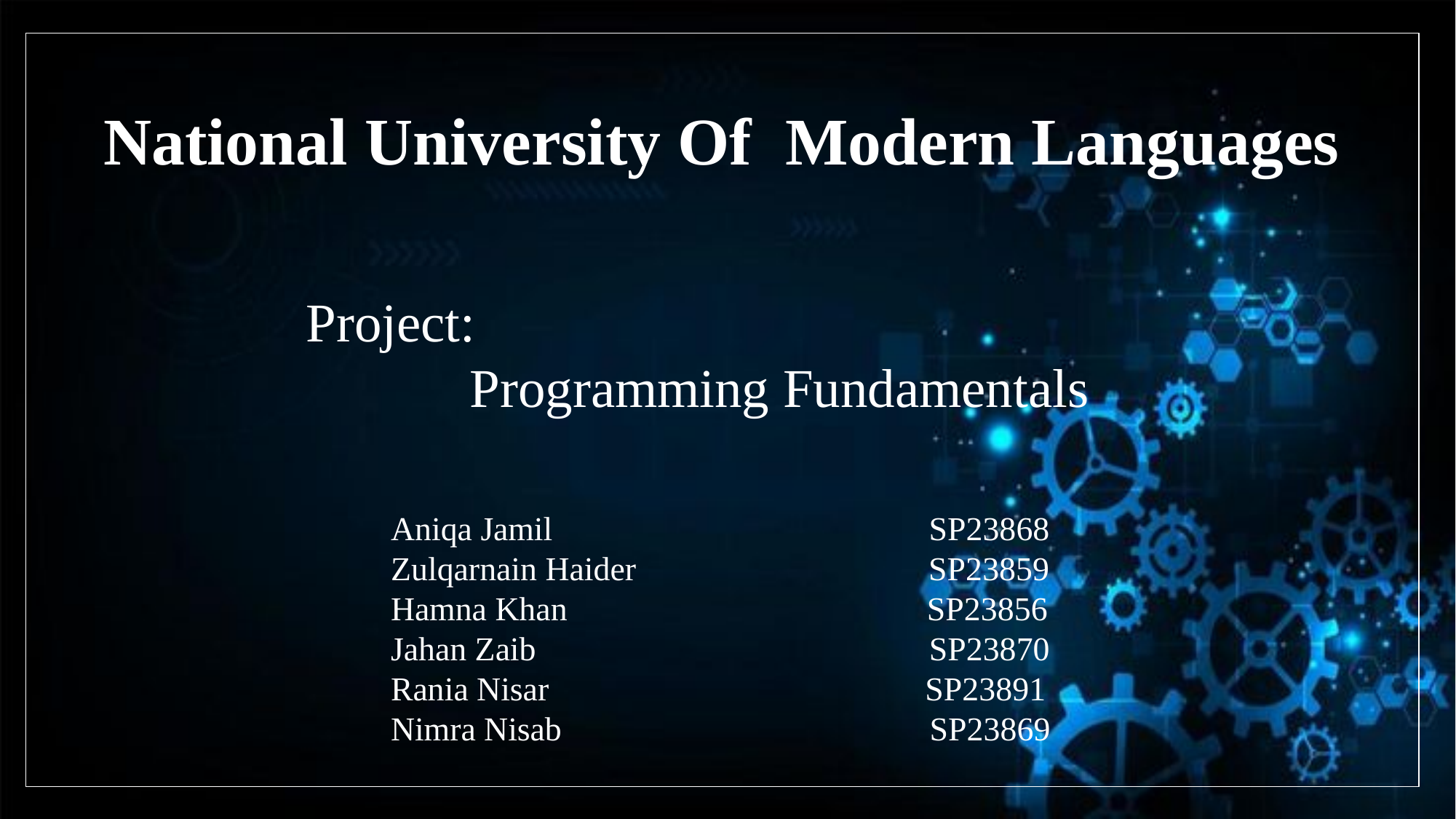

National University Of  Modern Languages

Project:
Programming Fundamentals
Aniqa Jamil                                             SP23868
Zulqarnain Haider                                   SP23859
Hamna Khan                                           SP23856
Jahan Zaib                                               SP23870
Rania Nisar                                             SP23891
Nimra Nisab                                            SP23869